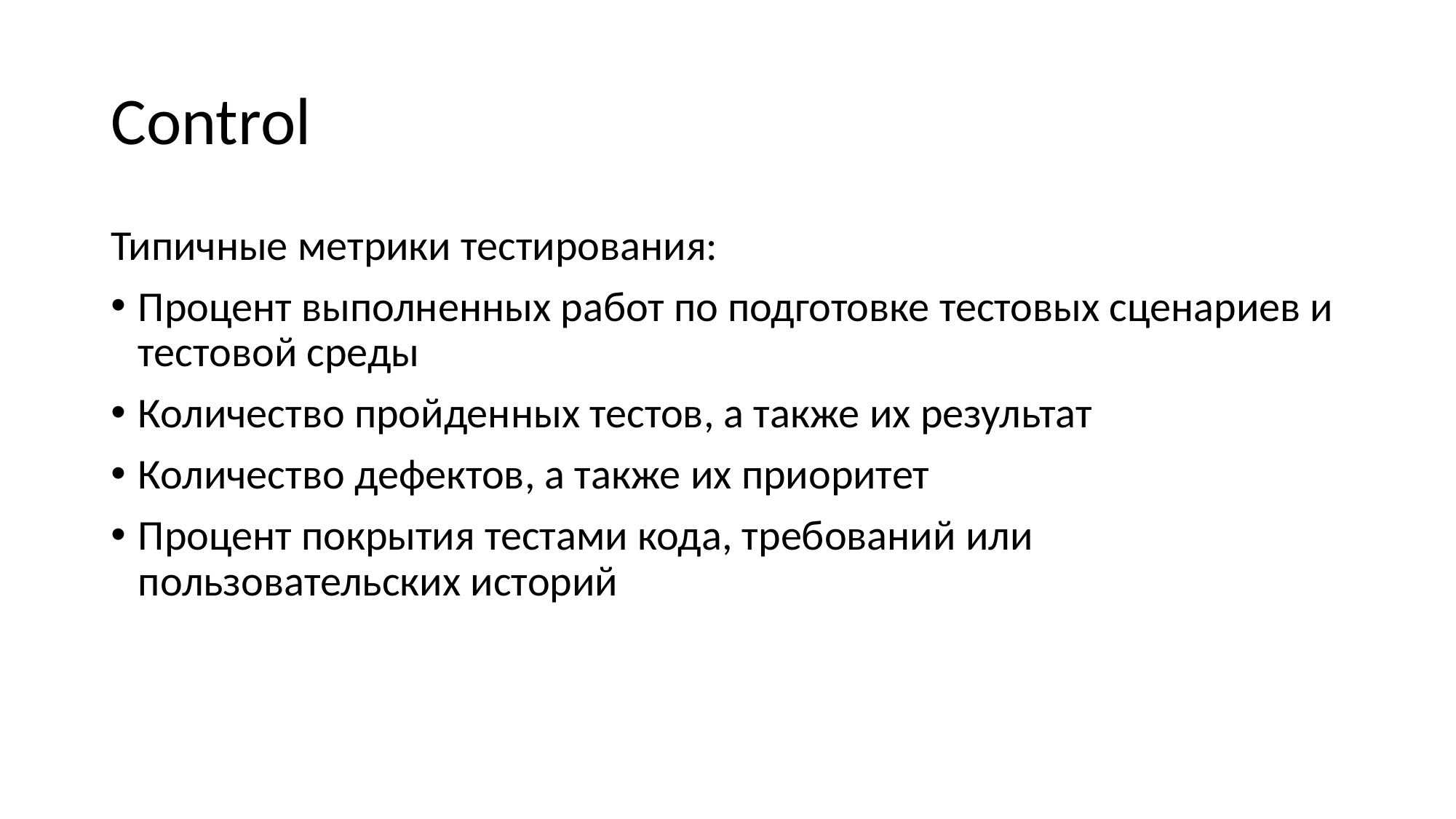

# Control
Типичные метрики тестирования:
Процент выполненных работ по подготовке тестовых сценариев и тестовой среды
Количество пройденных тестов, а также их результат
Количество дефектов, а также их приоритет
Процент покрытия тестами кода, требований или пользовательских историй